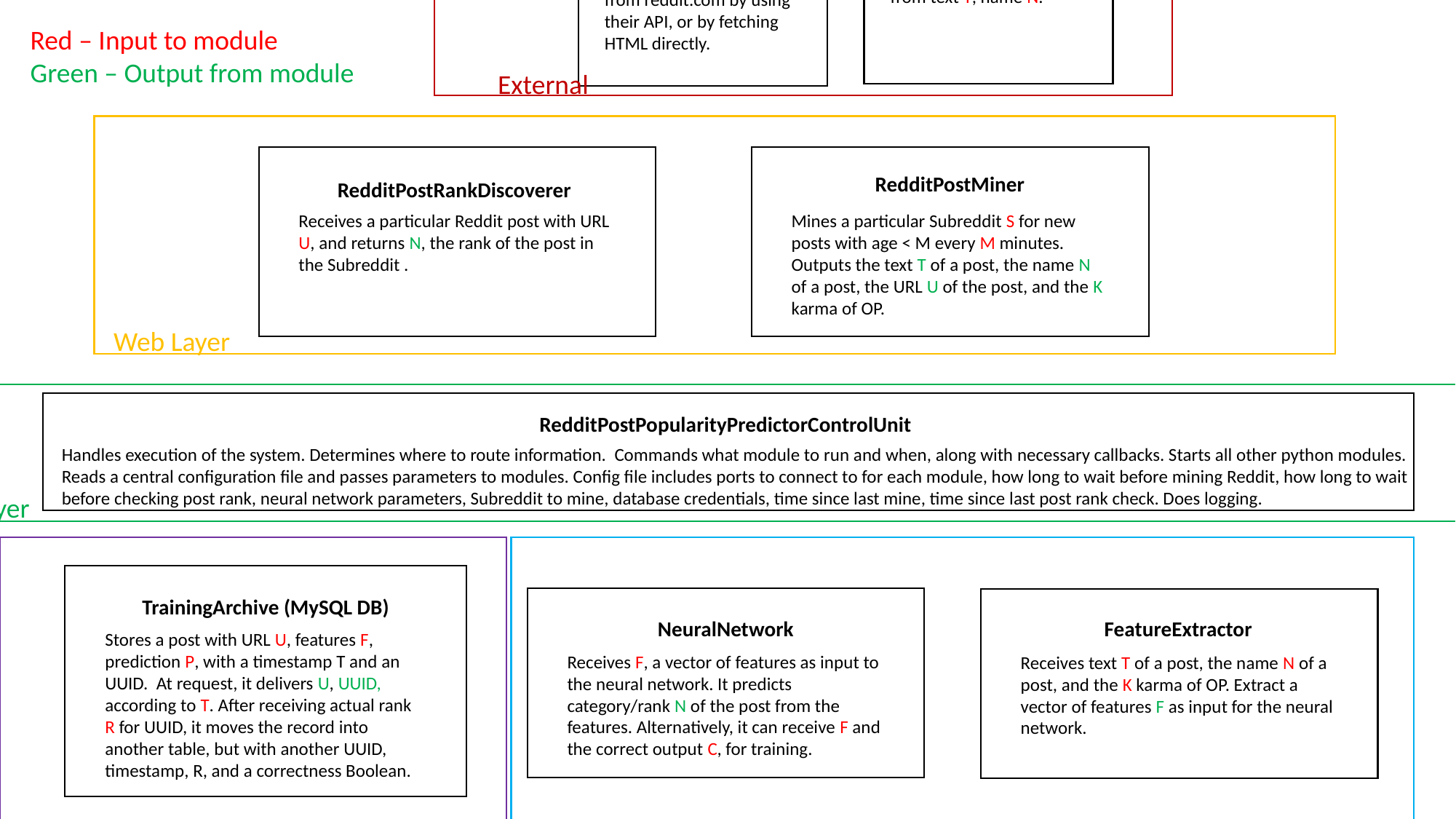

External

TextMining
Tool to mine features F from text T, name N.

Reddit
Retrieve information from reddit.com by using their API, or by fetching HTML directly.
Red – Input to module
Green – Output from module

Web Layer

RedditPostRankDiscoverer
Receives a particular Reddit post with URL U, and returns N, the rank of the post in the Subreddit .

RedditPostMiner
Mines a particular Subreddit S for new posts with age < M every M minutes. Outputs the text T of a post, the name N of a post, the URL U of the post, and the K karma of OP.

Control Layer

RedditPostPopularityPredictorControlUnit
Handles execution of the system. Determines where to route information.  Commands what module to run and when, along with necessary callbacks. Starts all other python modules. Reads a central configuration file and passes parameters to modules. Config file includes ports to connect to for each module, how long to wait before mining Reddit, how long to wait before checking post rank, neural network parameters, Subreddit to mine, database credentials, time since last mine, time since last post rank check. Does logging.

Data Layer

Learning Layer

TrainingArchive (MySQL DB)
Stores a post with URL U, features F, prediction P, with a timestamp T and an UUID.  At request, it delivers U, UUID, according to T. After receiving actual rank R for UUID, it moves the record into another table, but with another UUID, timestamp, R, and a correctness Boolean.

NeuralNetwork
Receives F, a vector of features as input to the neural network. It predicts category/rank N of the post from the features. Alternatively, it can receive F and the correct output C, for training.

FeatureExtractor
Receives text T of a post, the name N of a post, and the K karma of OP. Extract a vector of features F as input for the neural network.